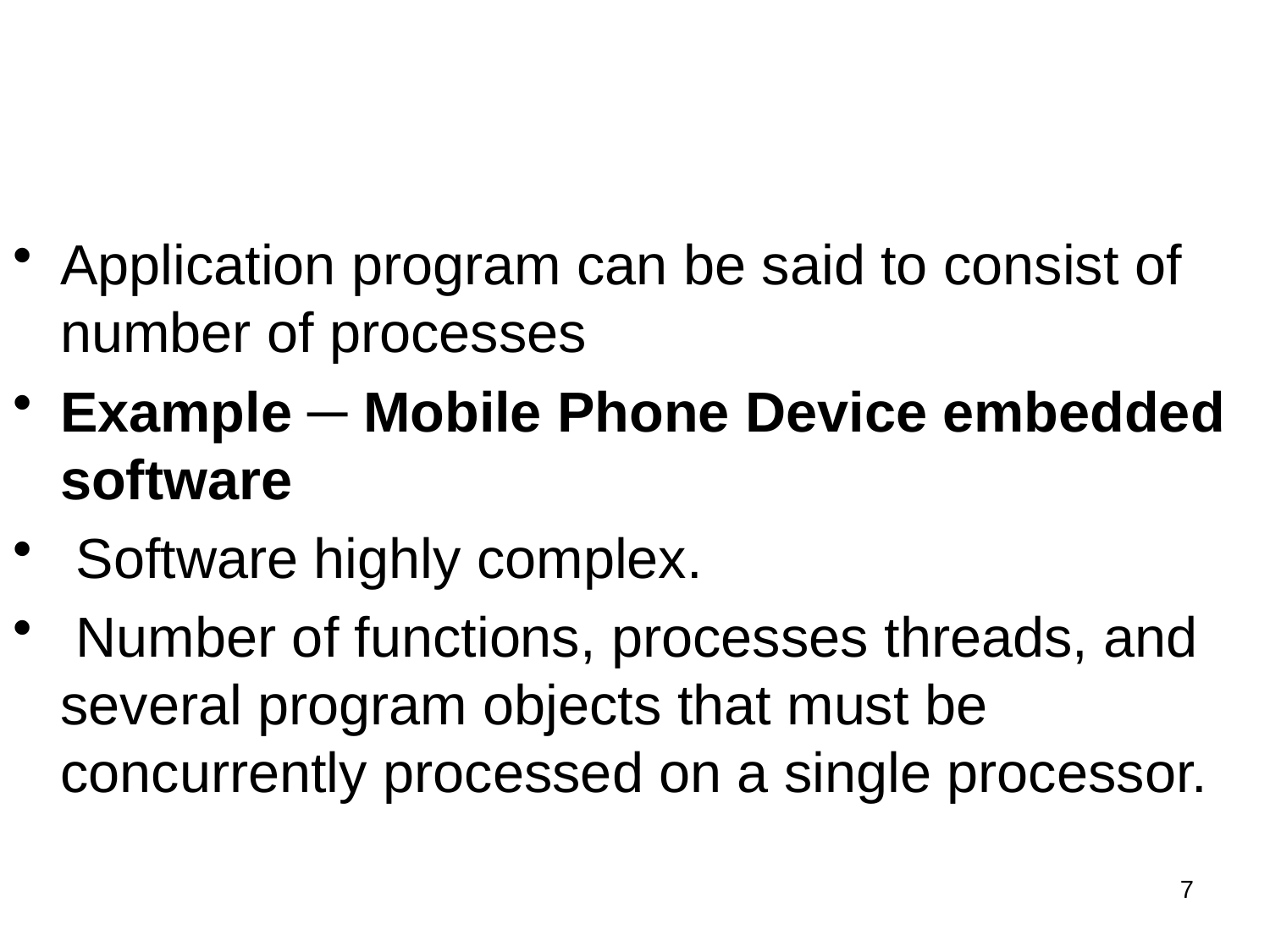

#
Application program can be said to consist of number of processes
Example ─ Mobile Phone Device embedded software
 Software highly complex.
 Number of functions, processes threads, and several program objects that must be concurrently processed on a single processor.
7